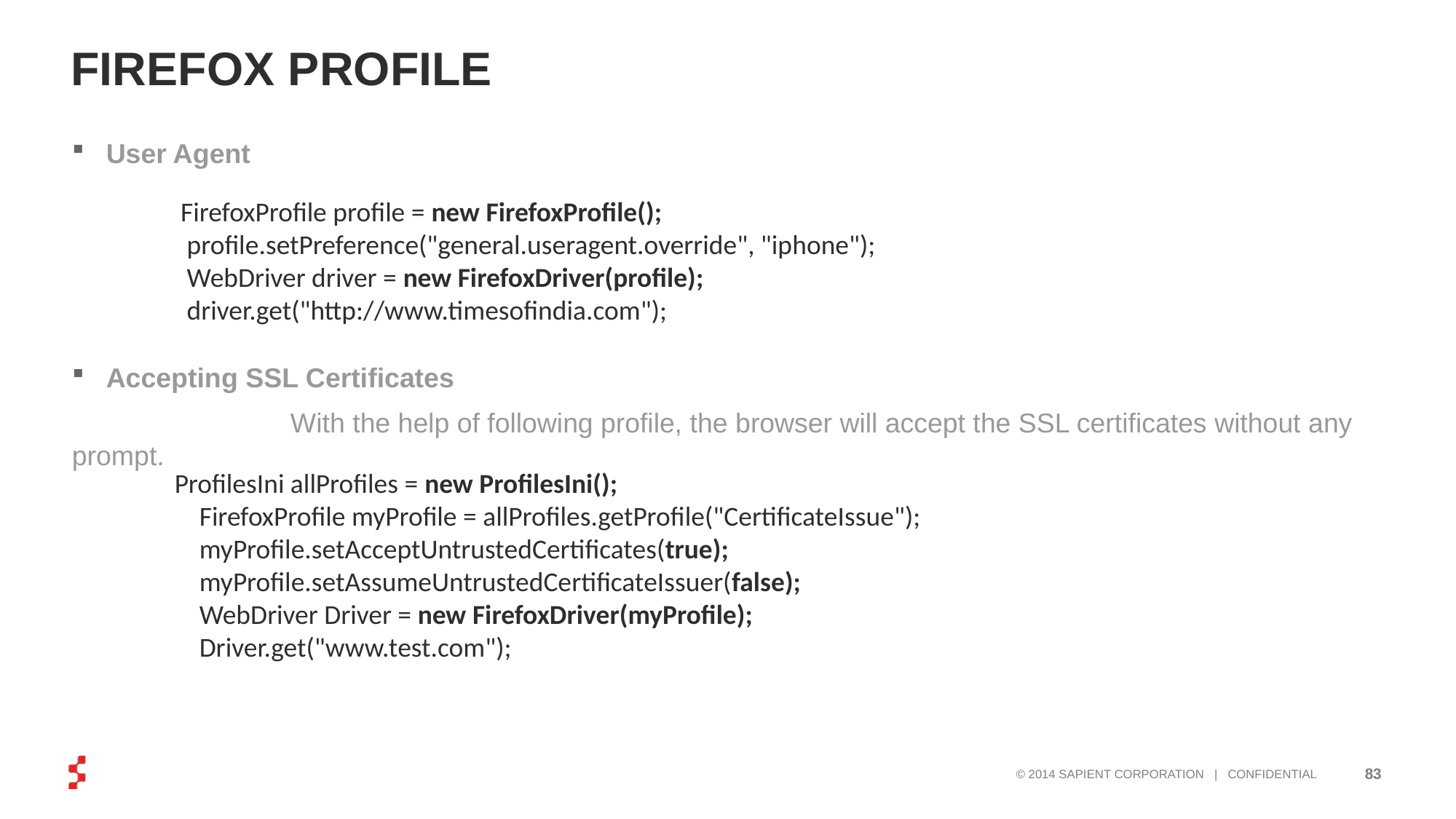

# FIREFOX PROFILE
User Agent

Accepting SSL Certificates
		With the help of following profile, the browser will accept the SSL certificates without any prompt.

 FirefoxProfile profile = new FirefoxProfile();
  profile.setPreference("general.useragent.override", "iphone");
  WebDriver driver = new FirefoxDriver(profile);
  driver.get("http://www.timesofindia.com");
ProfilesIni allProfiles = new ProfilesIni();
    FirefoxProfile myProfile = allProfiles.getProfile("CertificateIssue");
    myProfile.setAcceptUntrustedCertificates(true);
    myProfile.setAssumeUntrustedCertificateIssuer(false);
    WebDriver Driver = new FirefoxDriver(myProfile);
    Driver.get("www.test.com");